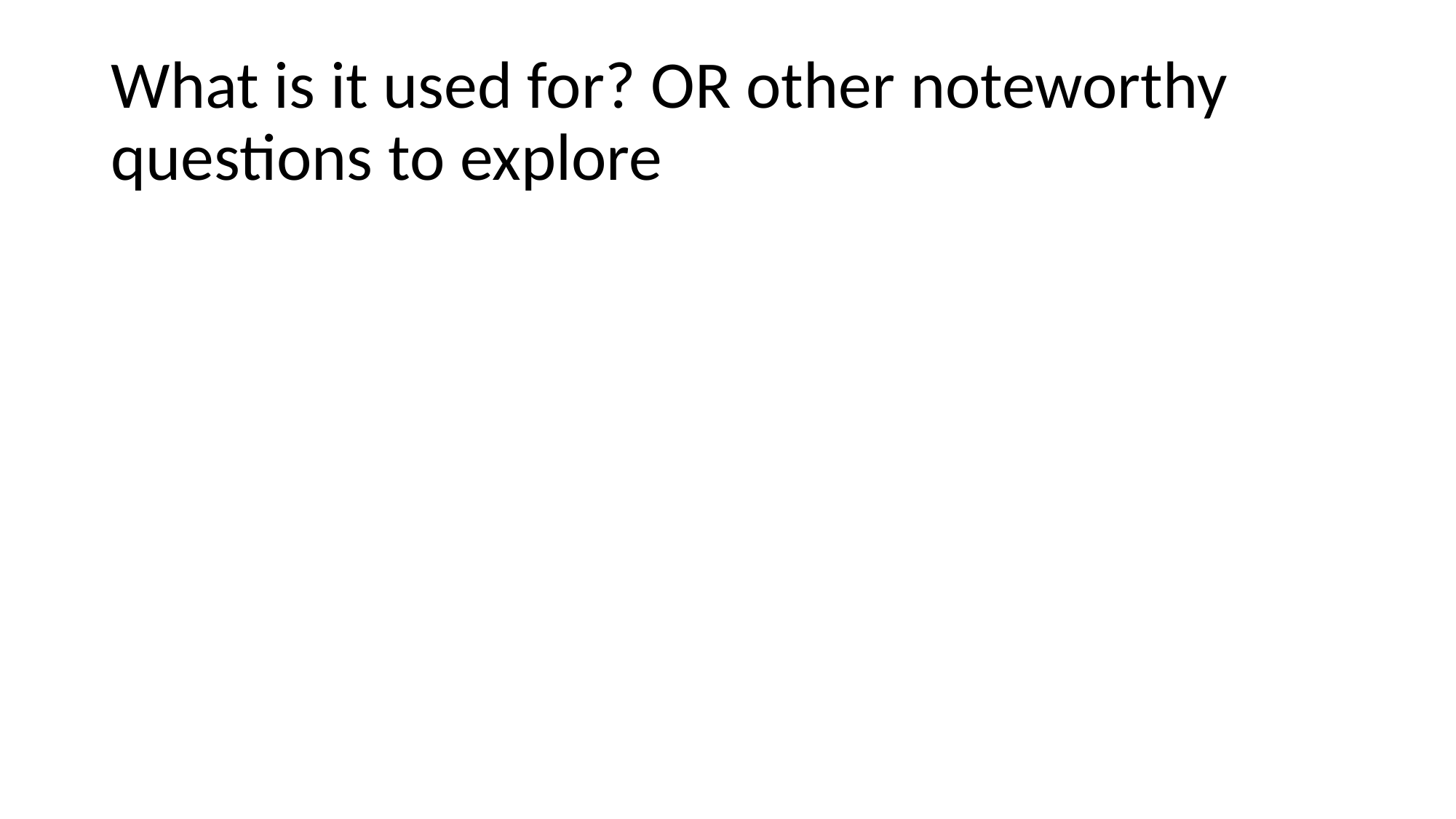

# What is it used for? OR other noteworthy questions to explore